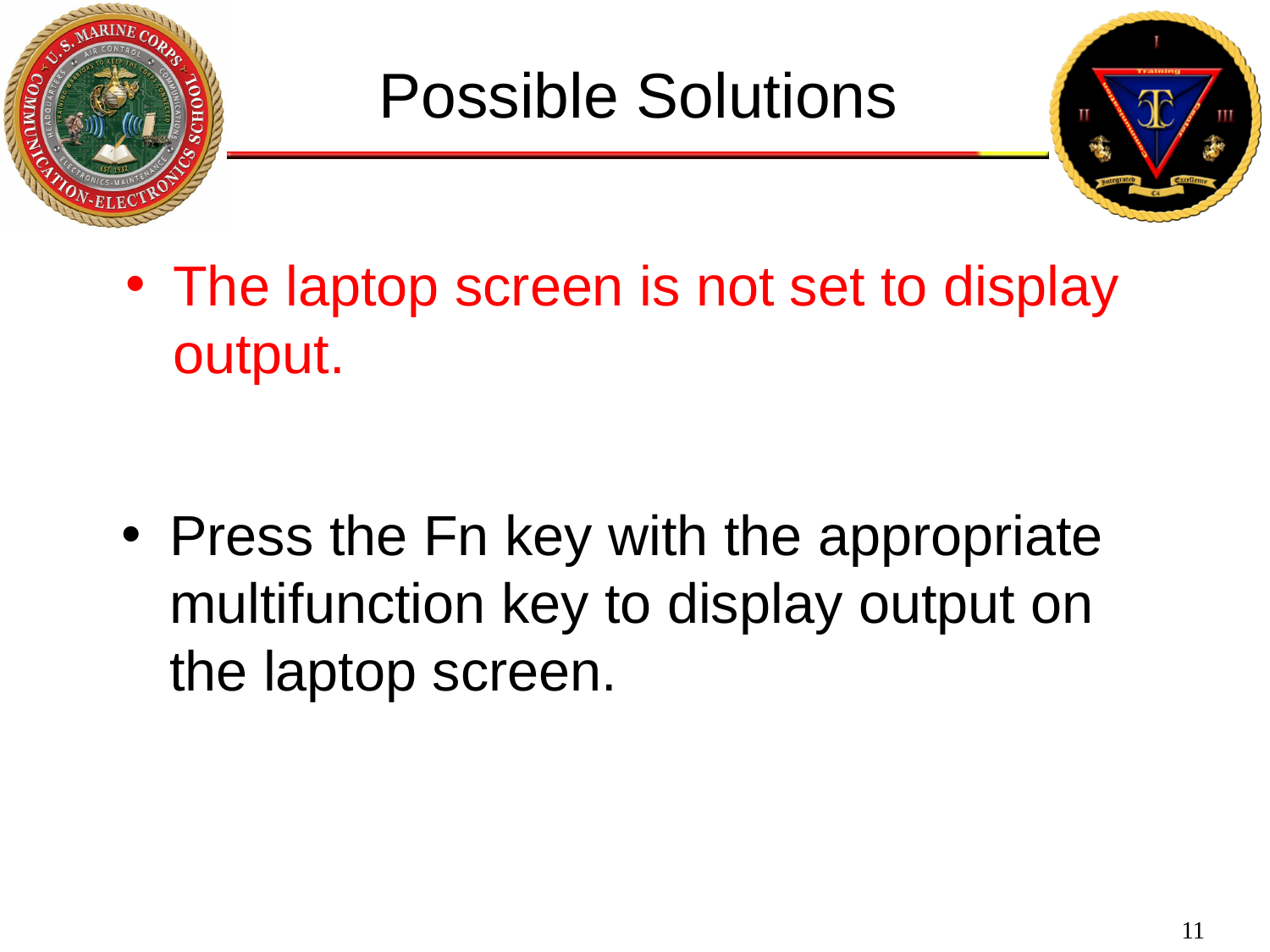

Possible Solutions
The laptop screen is not set to display output.

Press the Fn key with the appropriate multifunction key to display output on the laptop screen.